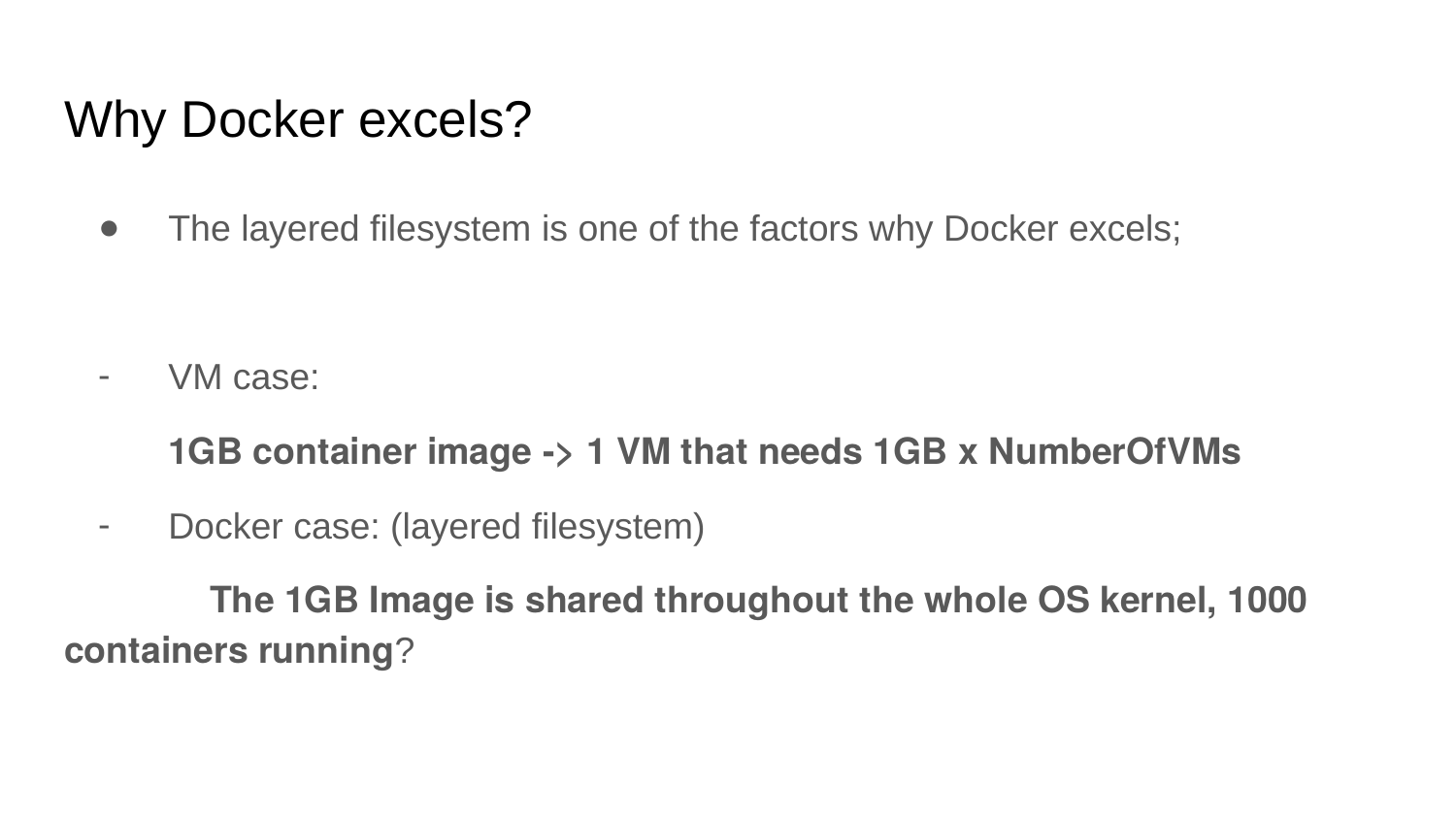

# Why Docker excels?
The layered filesystem is one of the factors why Docker excels;

VM case:
1GB container image -> 1 VM that needs 1GB x NumberOfVMs
Docker case: (layered filesystem)
	The 1GB Image is shared throughout the whole OS kernel, 1000 containers running?